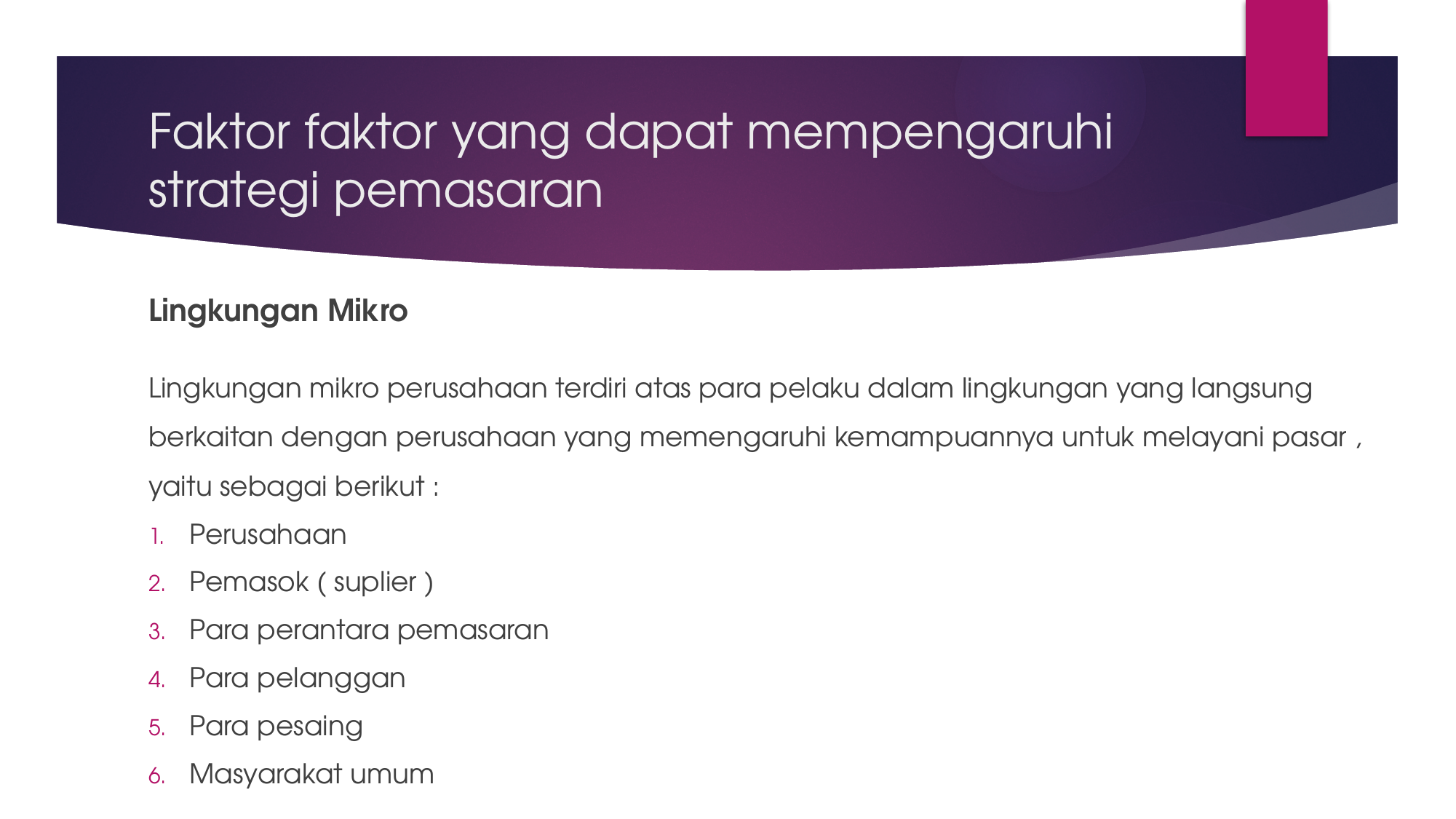

# Faktor faktor yang dapat mempengaruhi strategi pemasaran
Lingkungan Mikro
Lingkungan mikro perusahaan terdiri atas para pelaku dalam lingkungan yang langsung berkaitan dengan perusahaan yang memengaruhi kemampuannya untuk melayani pasar , yaitu sebagai berikut :
Perusahaan
Pemasok ( suplier )
Para perantara pemasaran
Para pelanggan
Para pesaing
Masyarakat umum